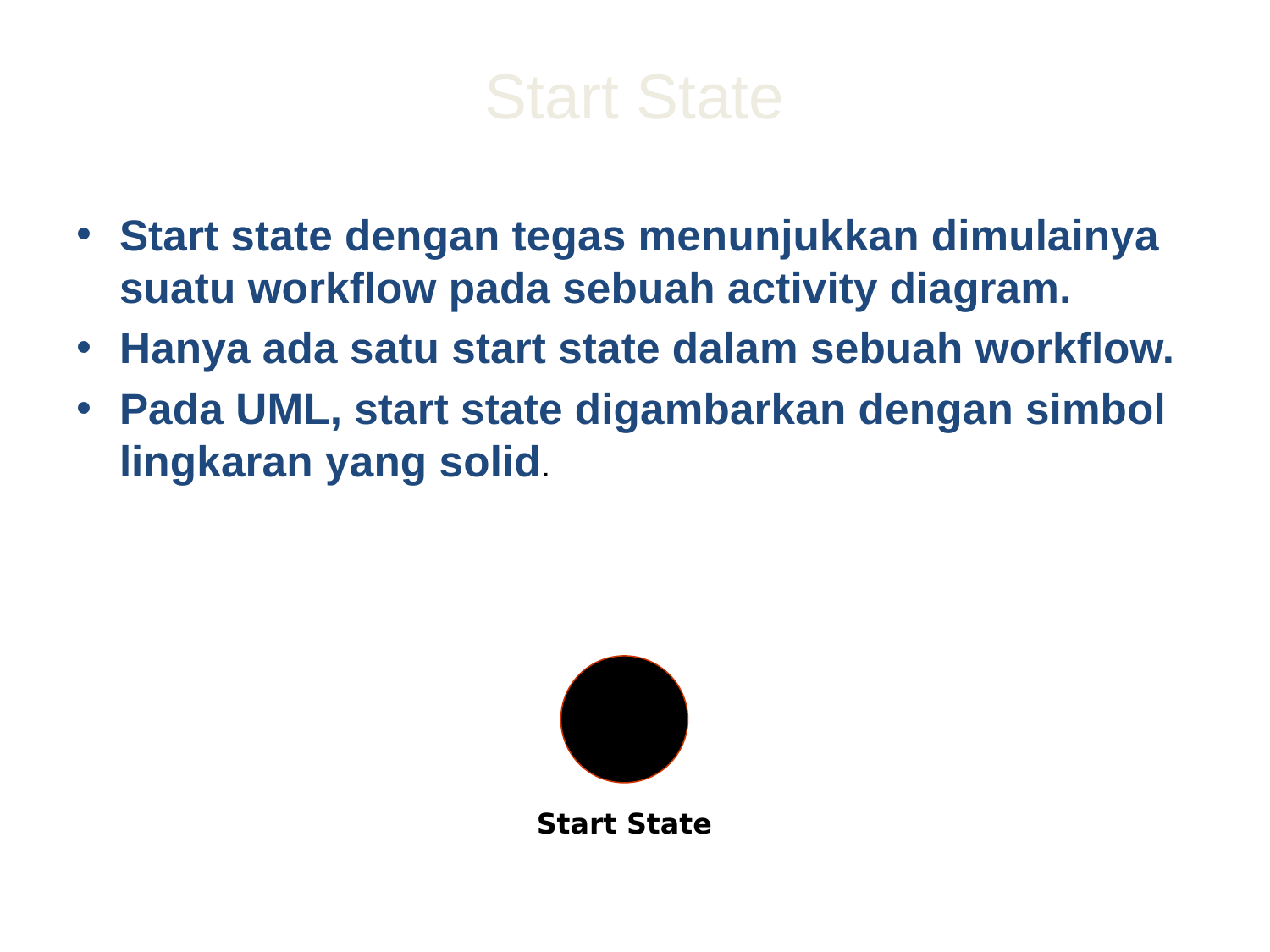

# Start State
Start state dengan tegas menunjukkan dimulainya suatu workflow pada sebuah activity diagram.
Hanya ada satu start state dalam sebuah workflow.
Pada UML, start state digambarkan dengan simbol lingkaran yang solid.

Start State